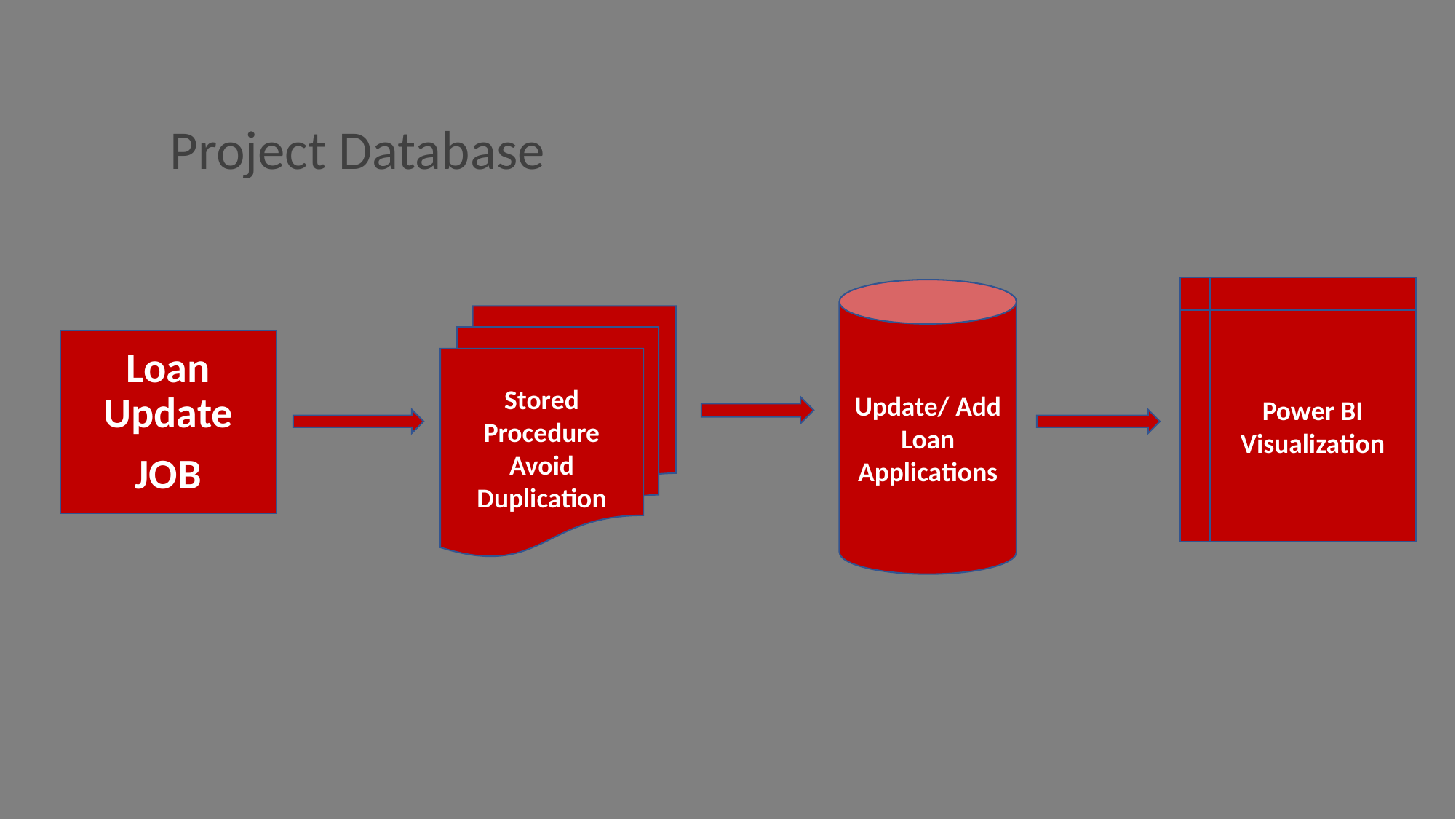

# Project Database
Power BI
Visualization
Update/ Add Loan Applications
Stored Procedure
Avoid Duplication
Loan Update
JOB